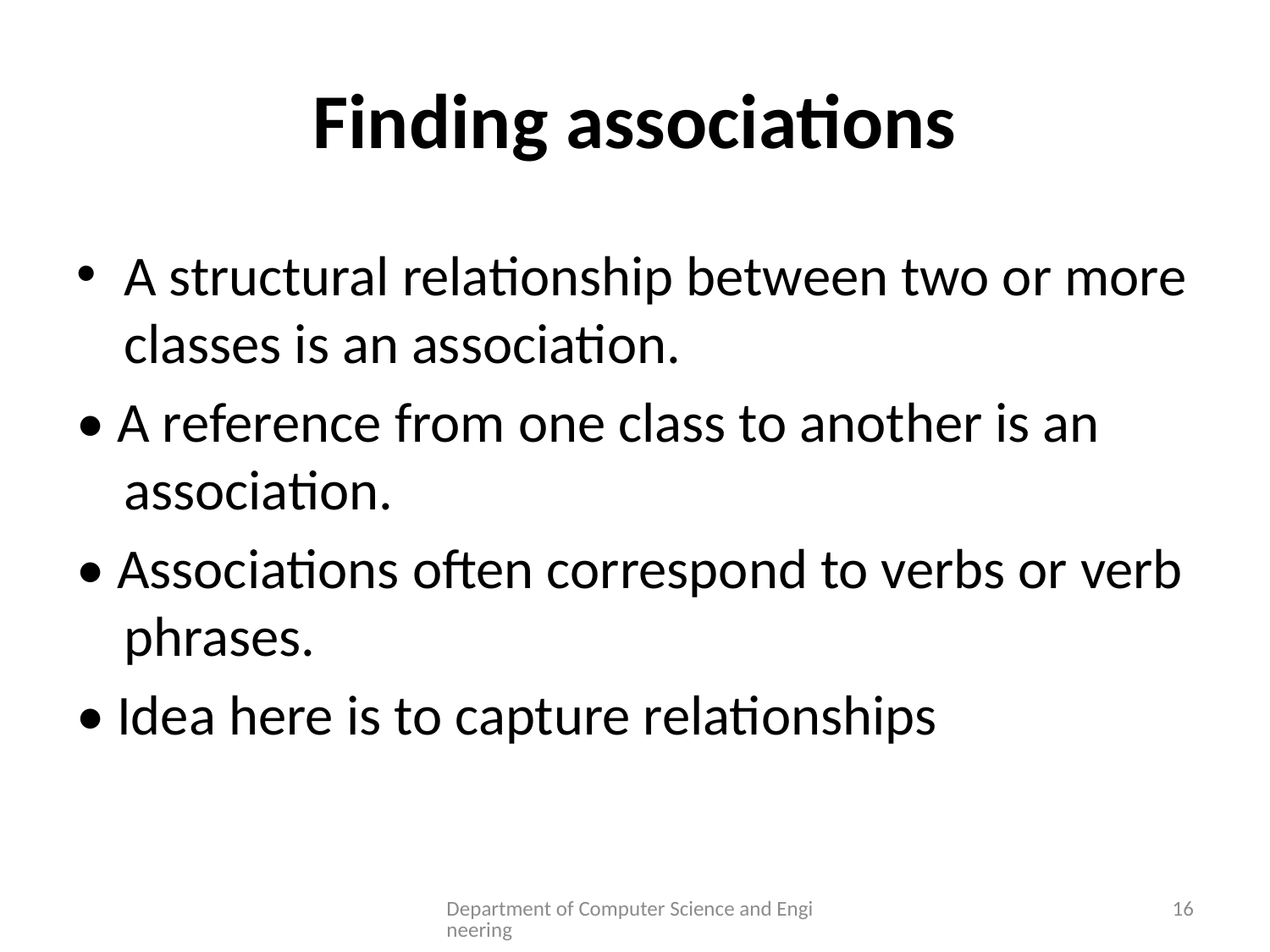

# Finding associations
A structural relationship between two or more classes is an association.
• A reference from one class to another is an association.
• Associations often correspond to verbs or verb phrases.
• Idea here is to capture relationships
Department of Computer Science and Engineering
16